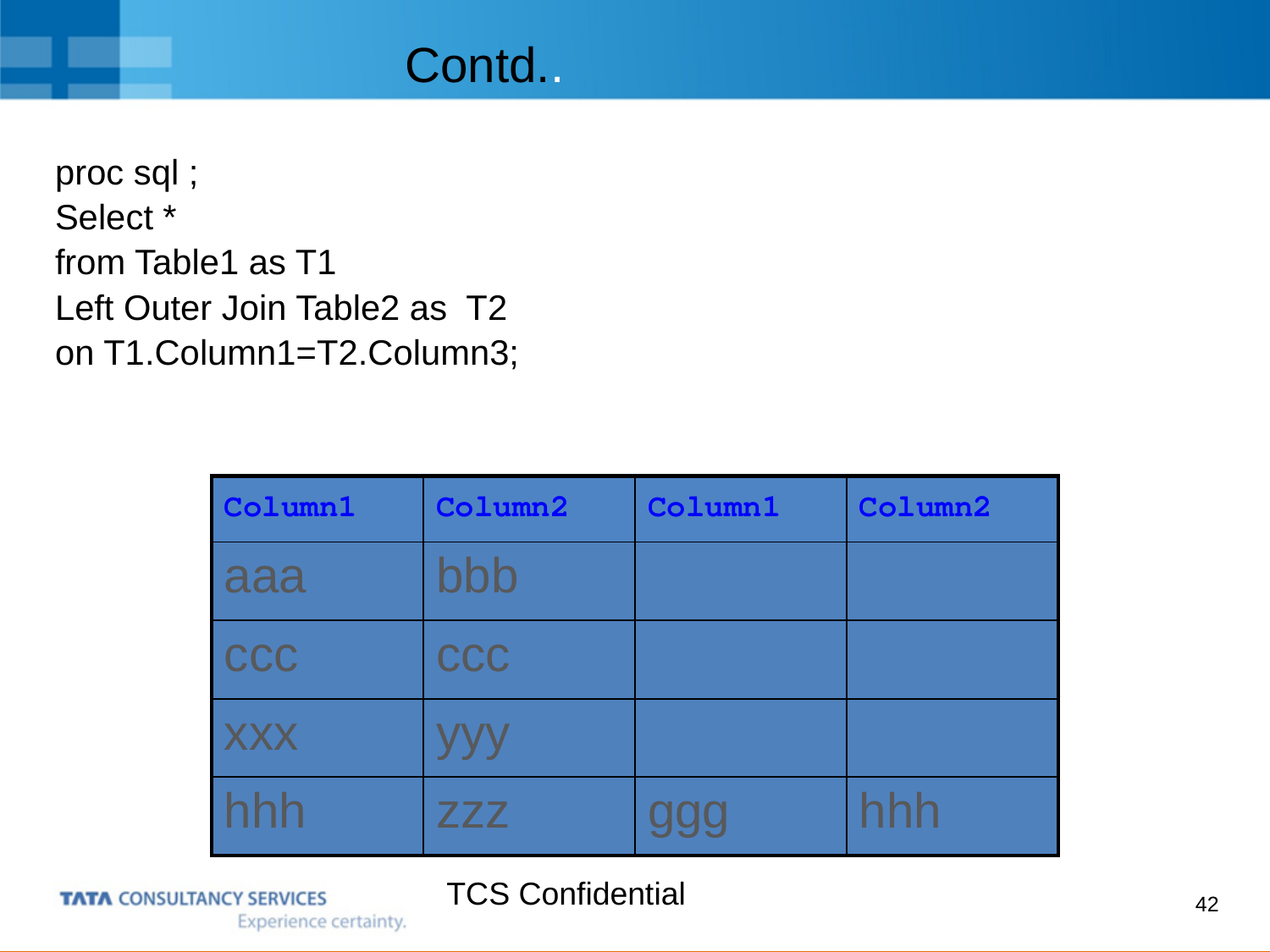

# Contd..
proc sql ;
Select *
from Table1 as T1
Left Outer Join Table2 as  T2
on T1.Column1=T2.Column3;
| Column1 | Column2 | Column1 | Column2 |
| --- | --- | --- | --- |
| aaa | bbb |  |  |
| ccc | ccc |  |  |
| xxx | yyy |  |  |
| hhh | zzz | ggg | hhh |
TCS Confidential